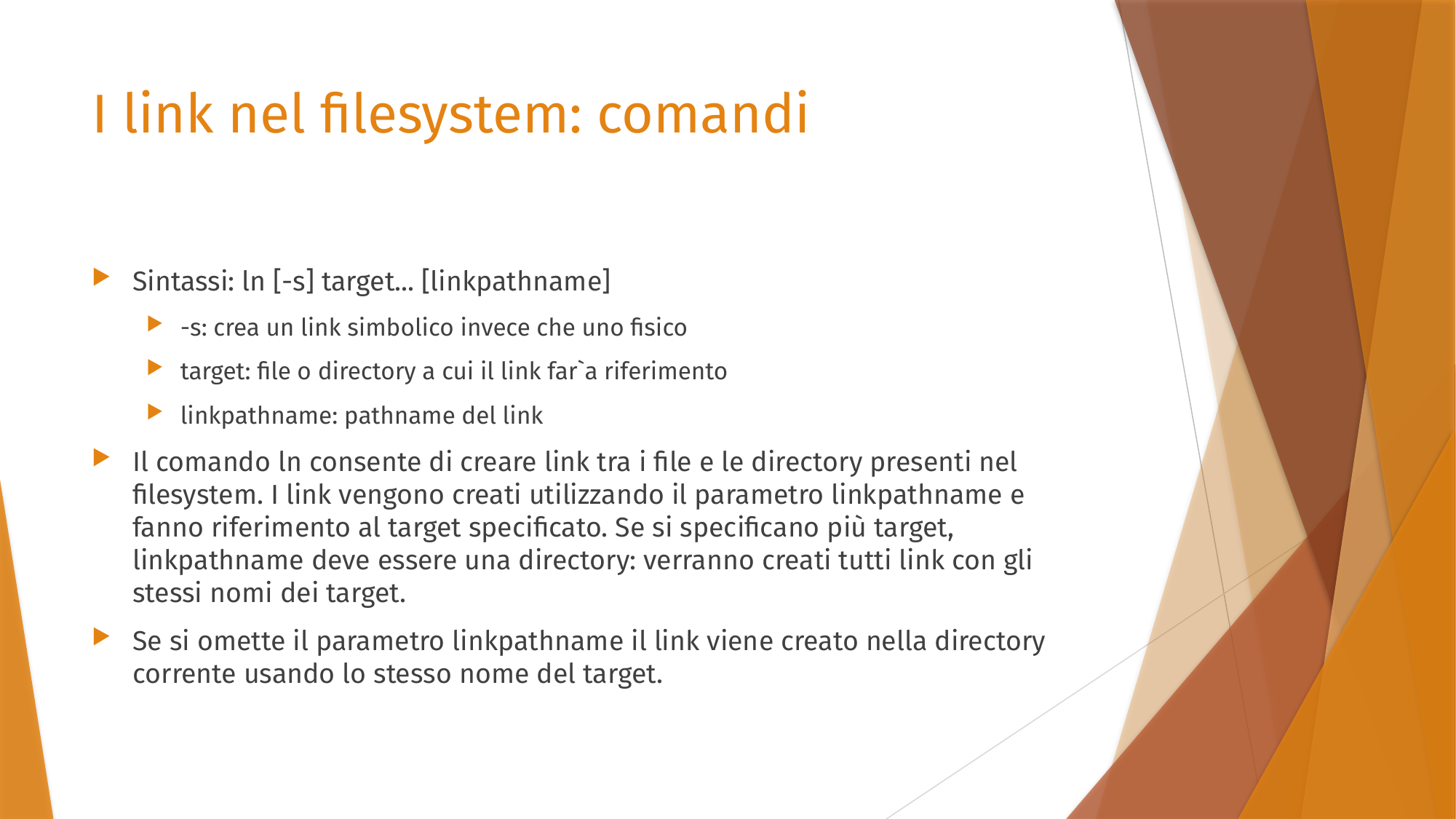

# I link nel filesystem: comandi
Sintassi: ln [-s] target... [linkpathname]
-s: crea un link simbolico invece che uno fisico
target: file o directory a cui il link far`a riferimento
linkpathname: pathname del link
Il comando ln consente di creare link tra i file e le directory presenti nel filesystem. I link vengono creati utilizzando il parametro linkpathname e fanno riferimento al target specificato. Se si specificano più target, linkpathname deve essere una directory: verranno creati tutti link con gli stessi nomi dei target.
Se si omette il parametro linkpathname il link viene creato nella directory corrente usando lo stesso nome del target.